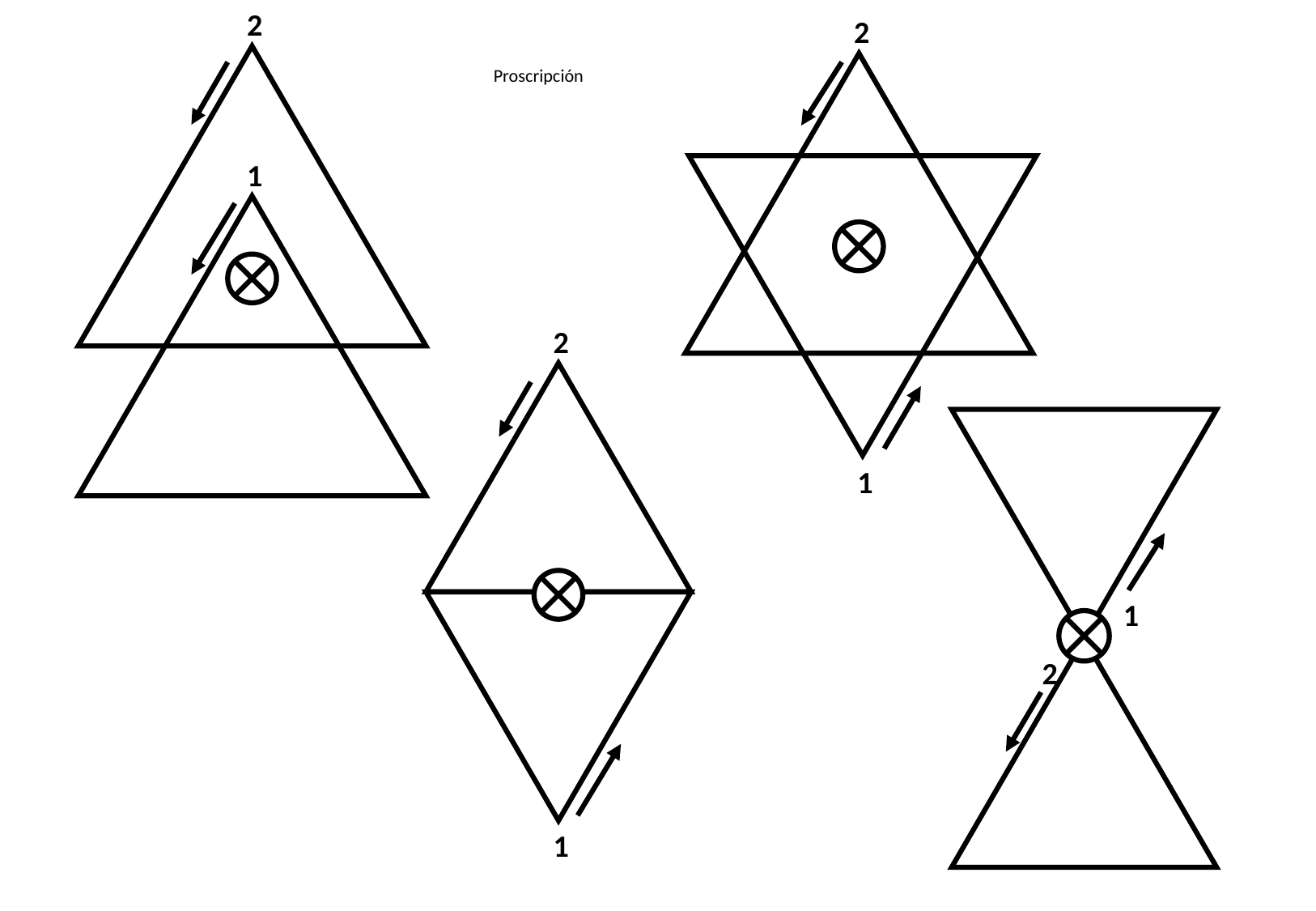

2
2

Proscripción
1

2

1

1

2
1